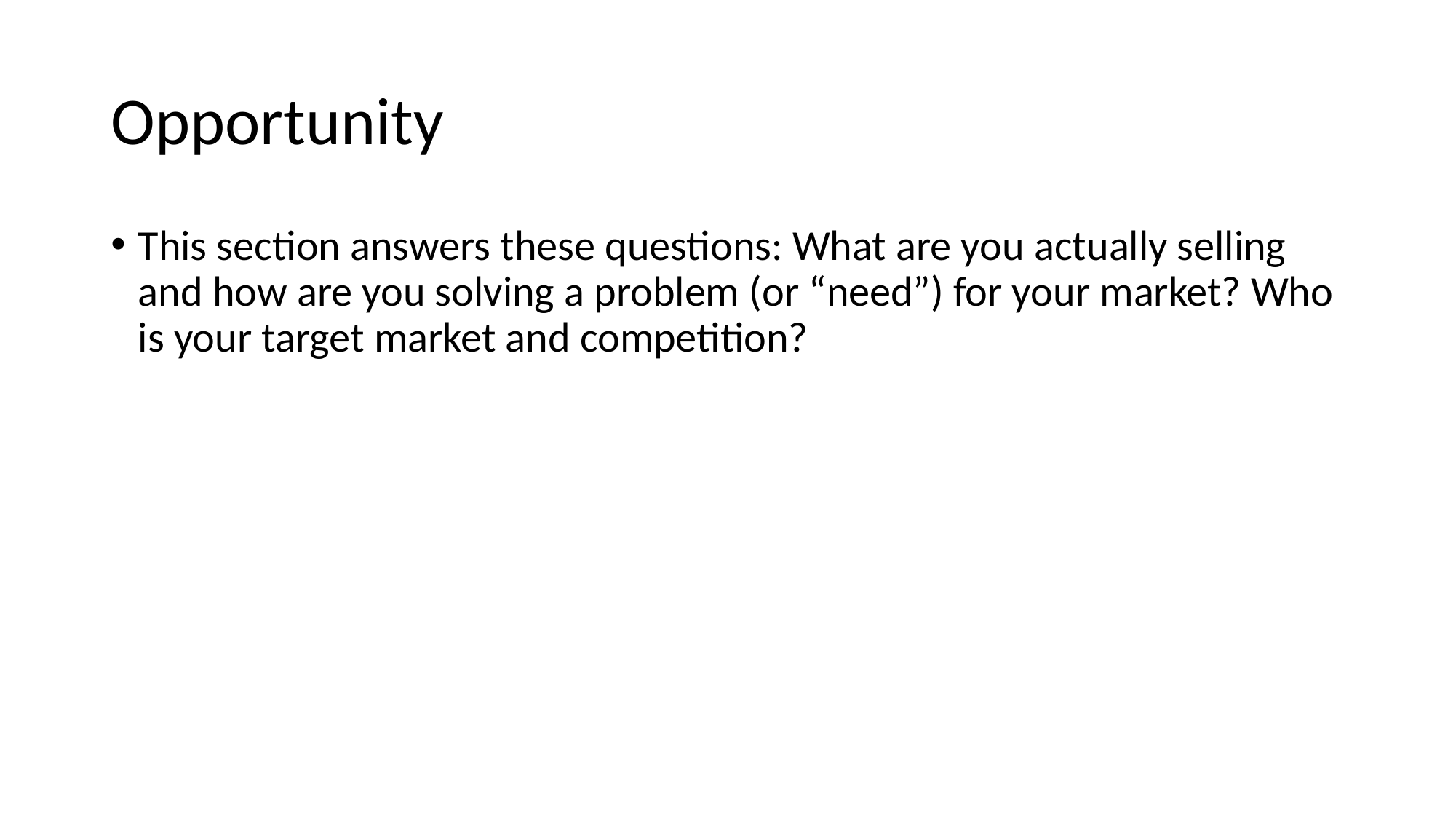

# Opportunity
This section answers these questions: What are you actually selling and how are you solving a problem (or “need”) for your market? Who is your target market and competition?